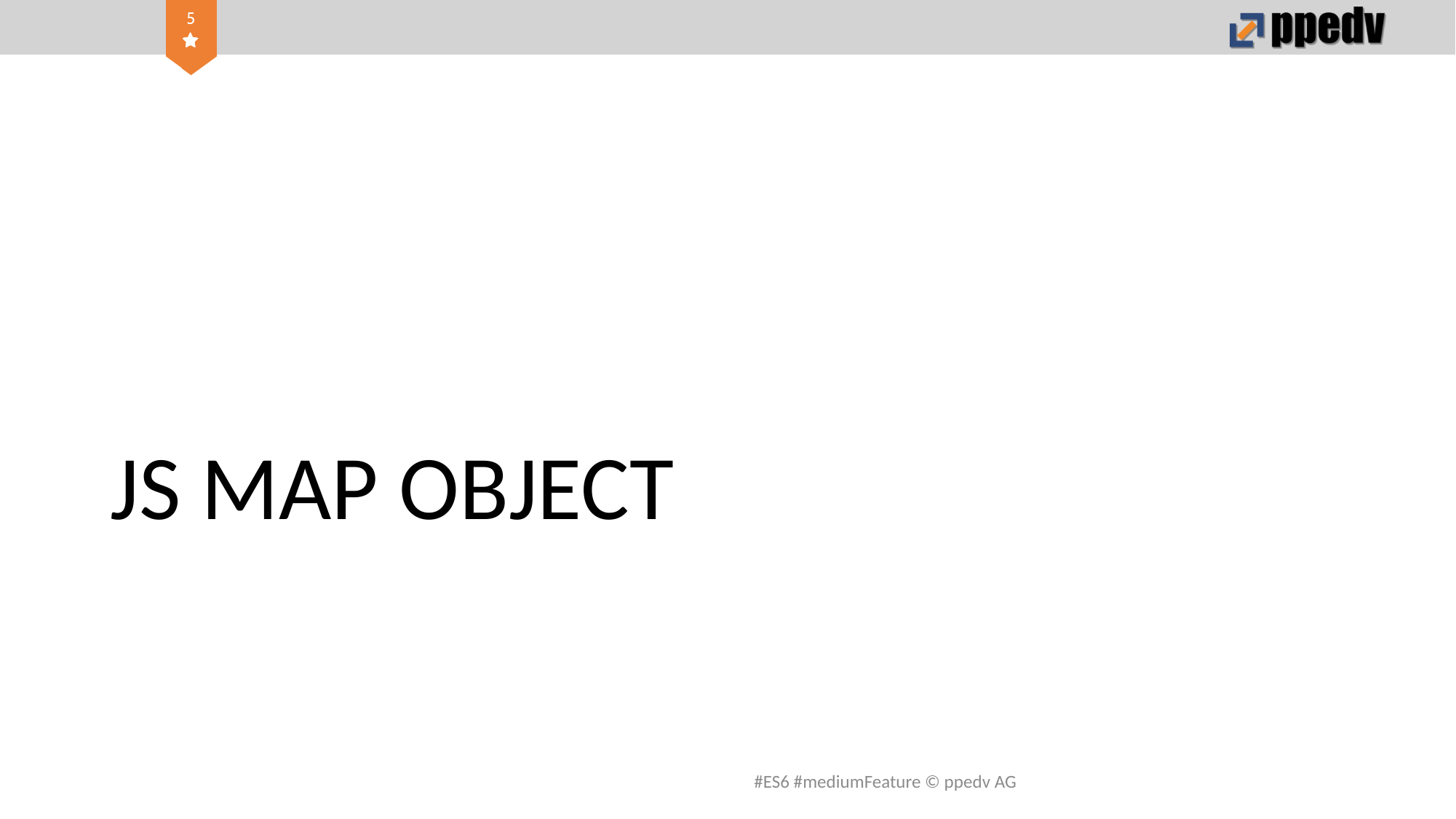

# JS MAP OBJECT

#ES6 #mediumFeature © ppedv AG